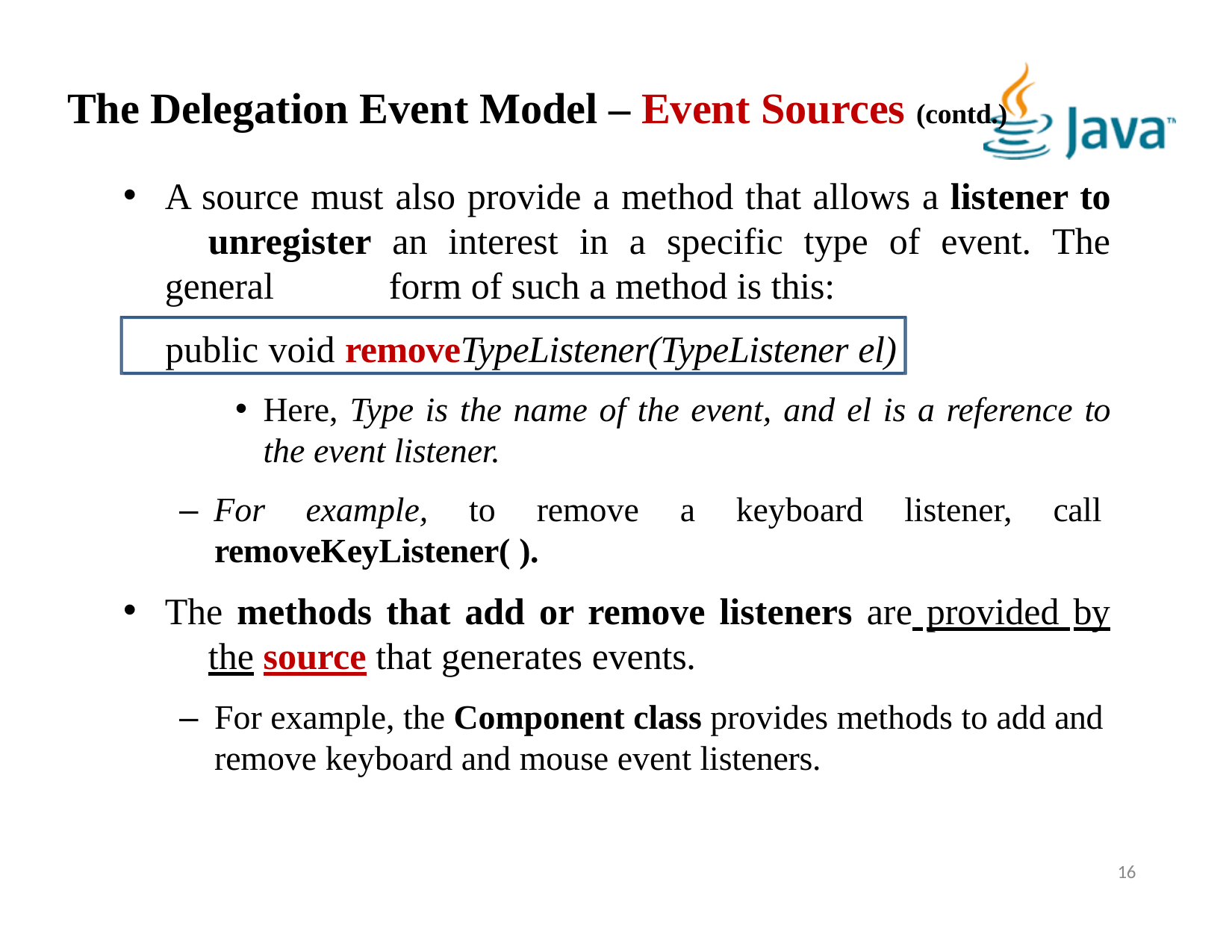

# The Delegation Event Model – Event Sources (contd.)
A source must also provide a method that allows a listener to 	unregister an interest in a specific type of event. The general 	form of such a method is this:
public void removeTypeListener(TypeListener el)
Here, Type is the name of the event, and el is a reference to the event listener.
– For   example,   to   remove   a   keyboard   listener,   call
removeKeyListener( ).
The methods that add or remove listeners are provided by 	the source that generates events.
–	For example, the Component class provides methods to add and remove keyboard and mouse event listeners.

16